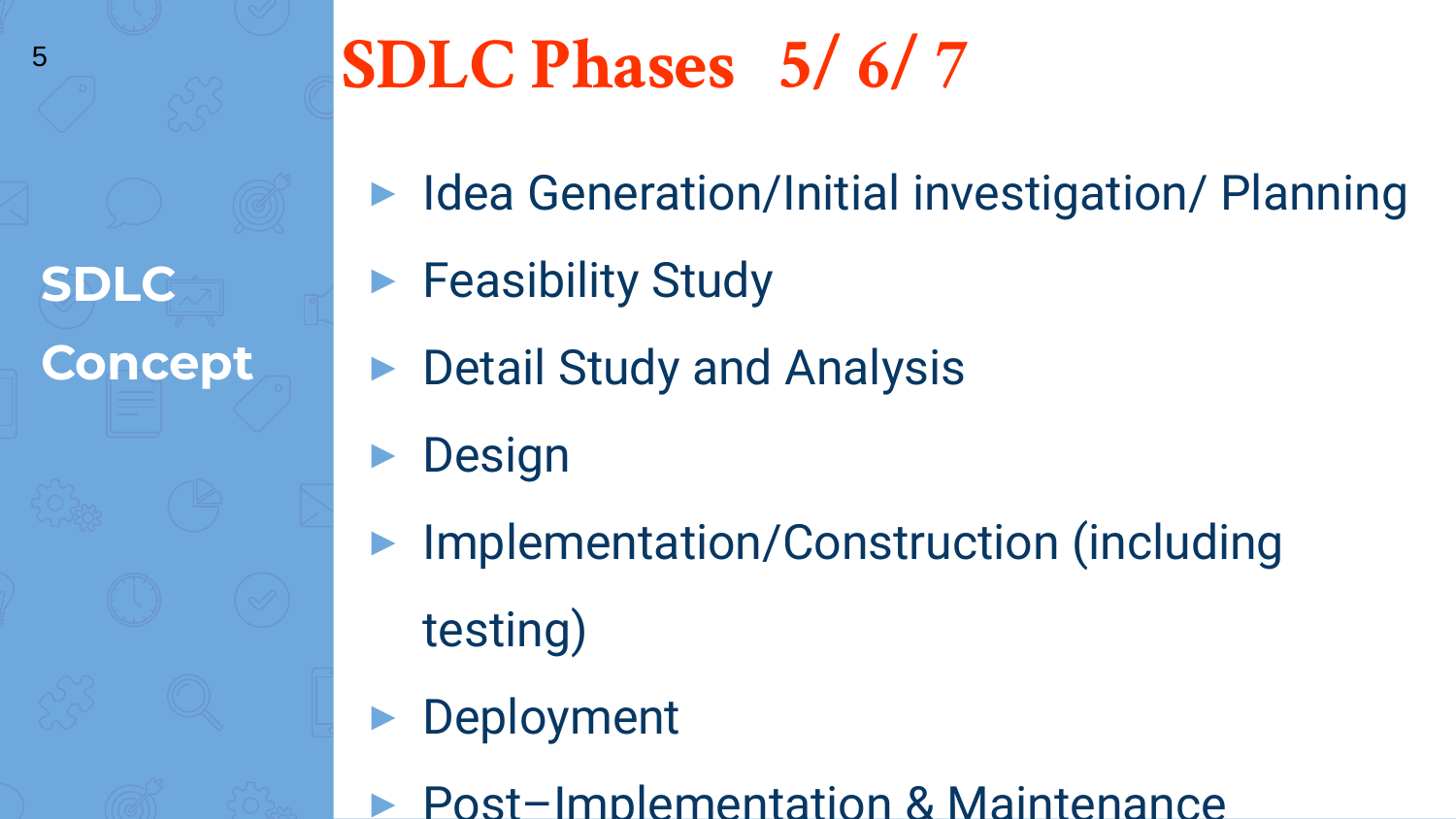

# SDLC Phases   5/ 6/ 7
5
Idea Generation/Initial investigation/ Planning
Feasibility Study
Detail Study and Analysis
Design
Implementation/Construction (including testing)
Deployment
Post–Implementation & Maintenance

SDLC
Concept